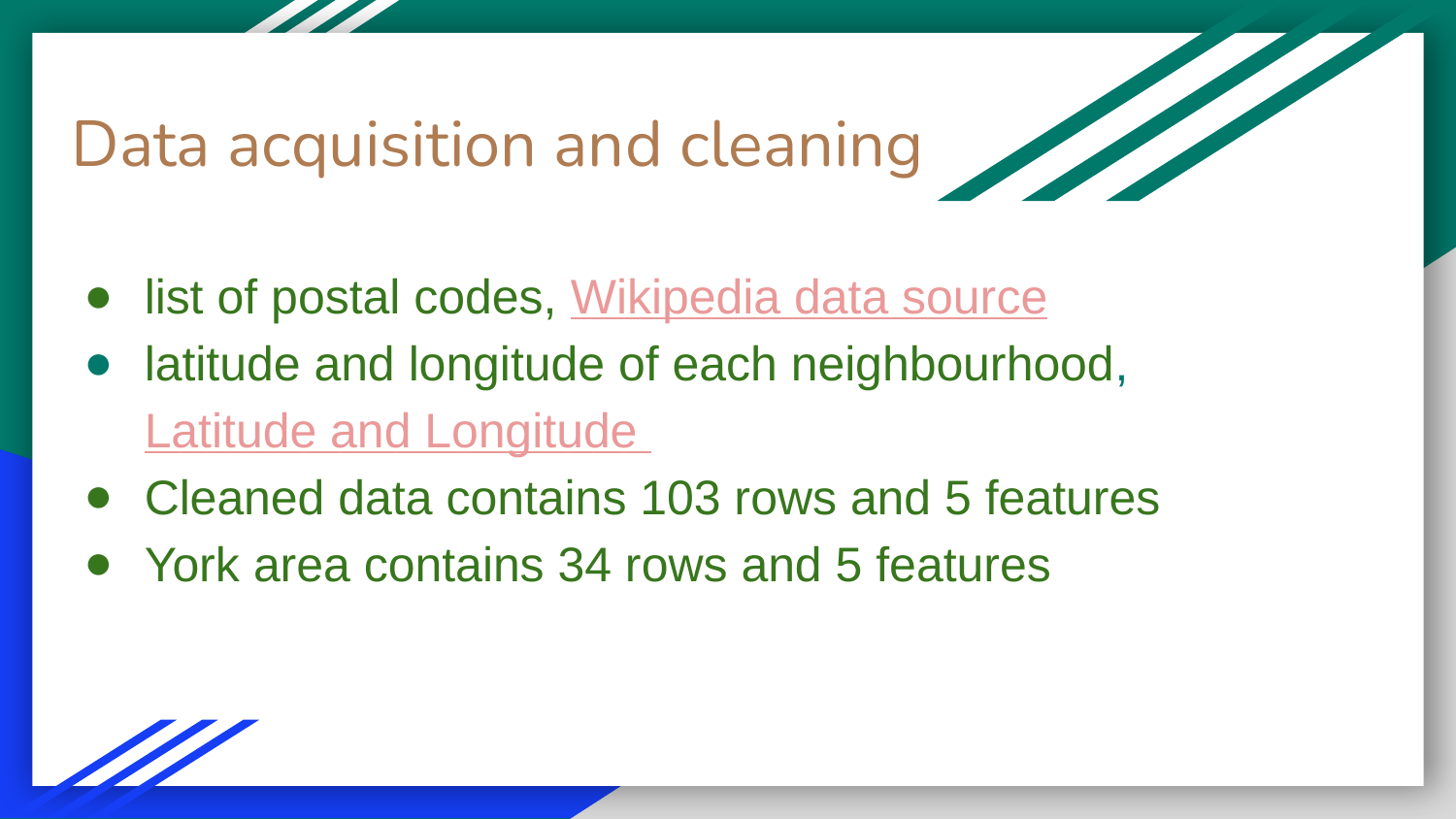

# Data acquisition and cleaning

list of postal codes, Wikipedia data source
latitude and longitude of each neighbourhood, Latitude and Longitude
Cleaned data contains 103 rows and 5 features
York area contains 34 rows and 5 features